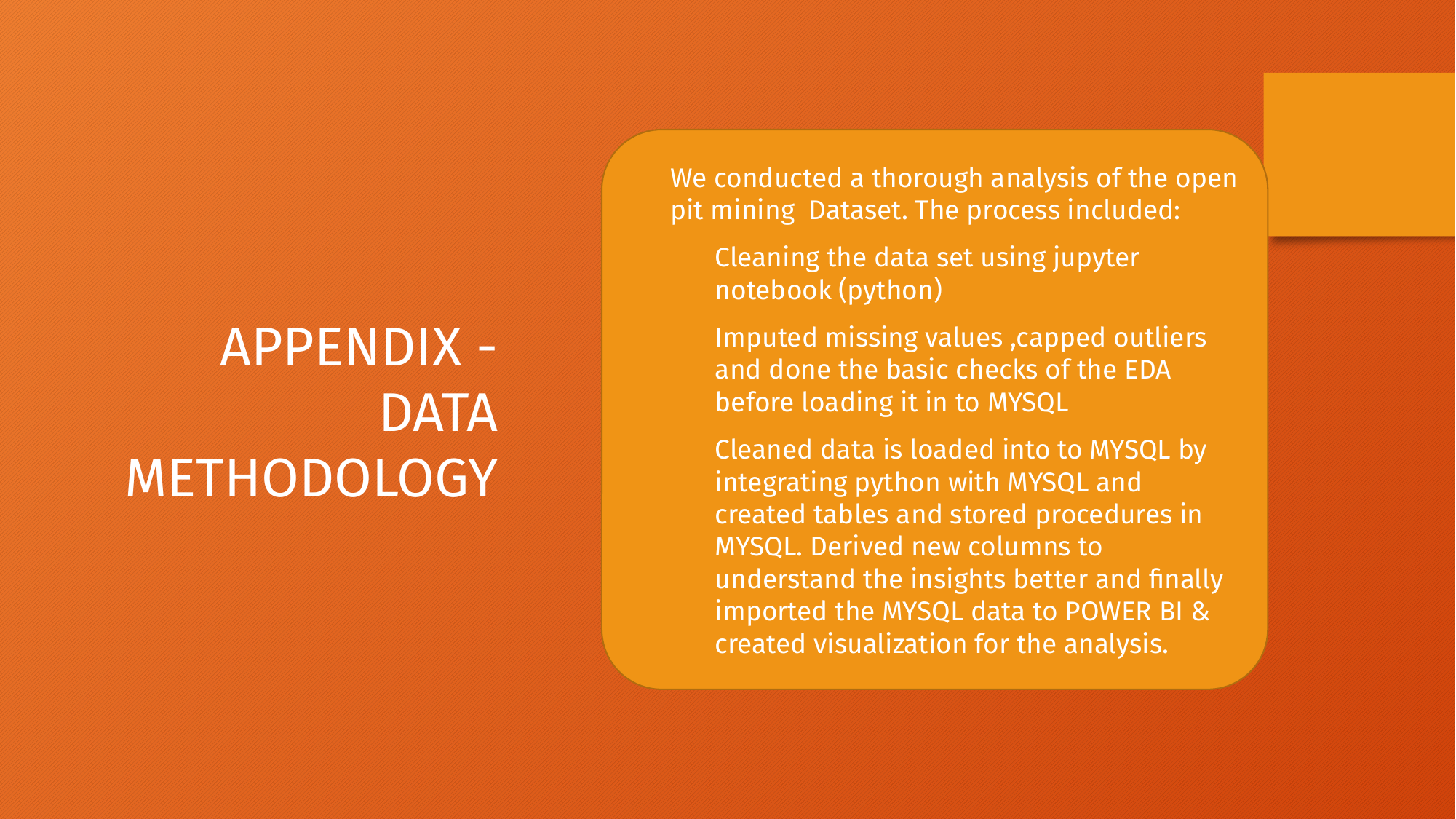

APPENDIX - DATA METHODOLOGY
We conducted a thorough analysis of the open pit mining  Dataset. The process included:
Cleaning the data set using jupyter notebook (python)
Imputed missing values ,capped outliers and done the basic checks of the EDA before loading it in to MYSQL
Cleaned data is loaded into to MYSQL by integrating python with MYSQL and created tables and stored procedures in MYSQL. Derived new columns to understand the insights better and finally imported the MYSQL data to POWER BI & created visualization for the analysis.